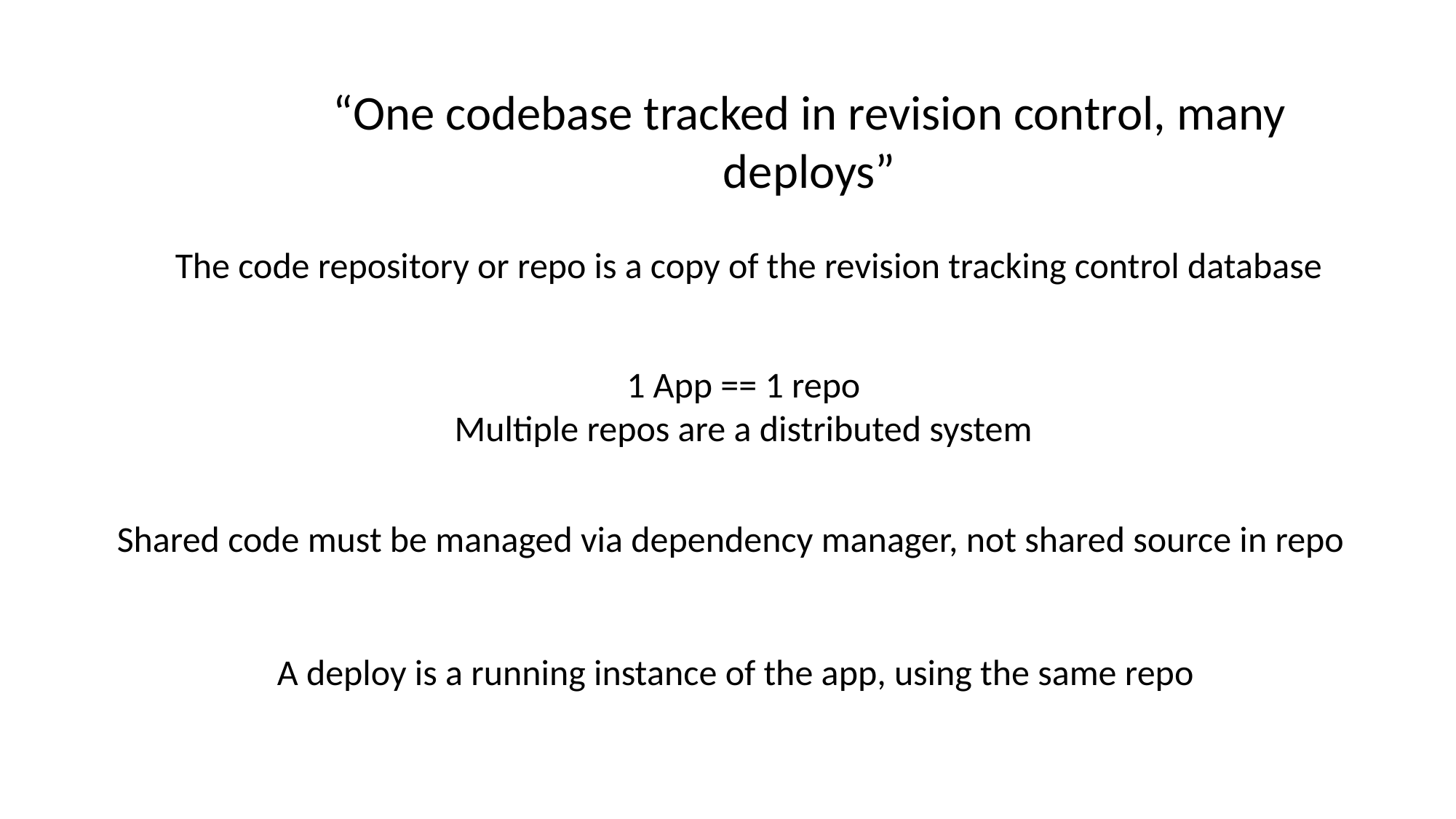

“One codebase tracked in revision control, many deploys”

The code repository or repo is a copy of the revision tracking control database
1 App == 1 repo
Multiple repos are a distributed system
Shared code must be managed via dependency manager, not shared source in repo

A deploy is a running instance of the app, using the same repo